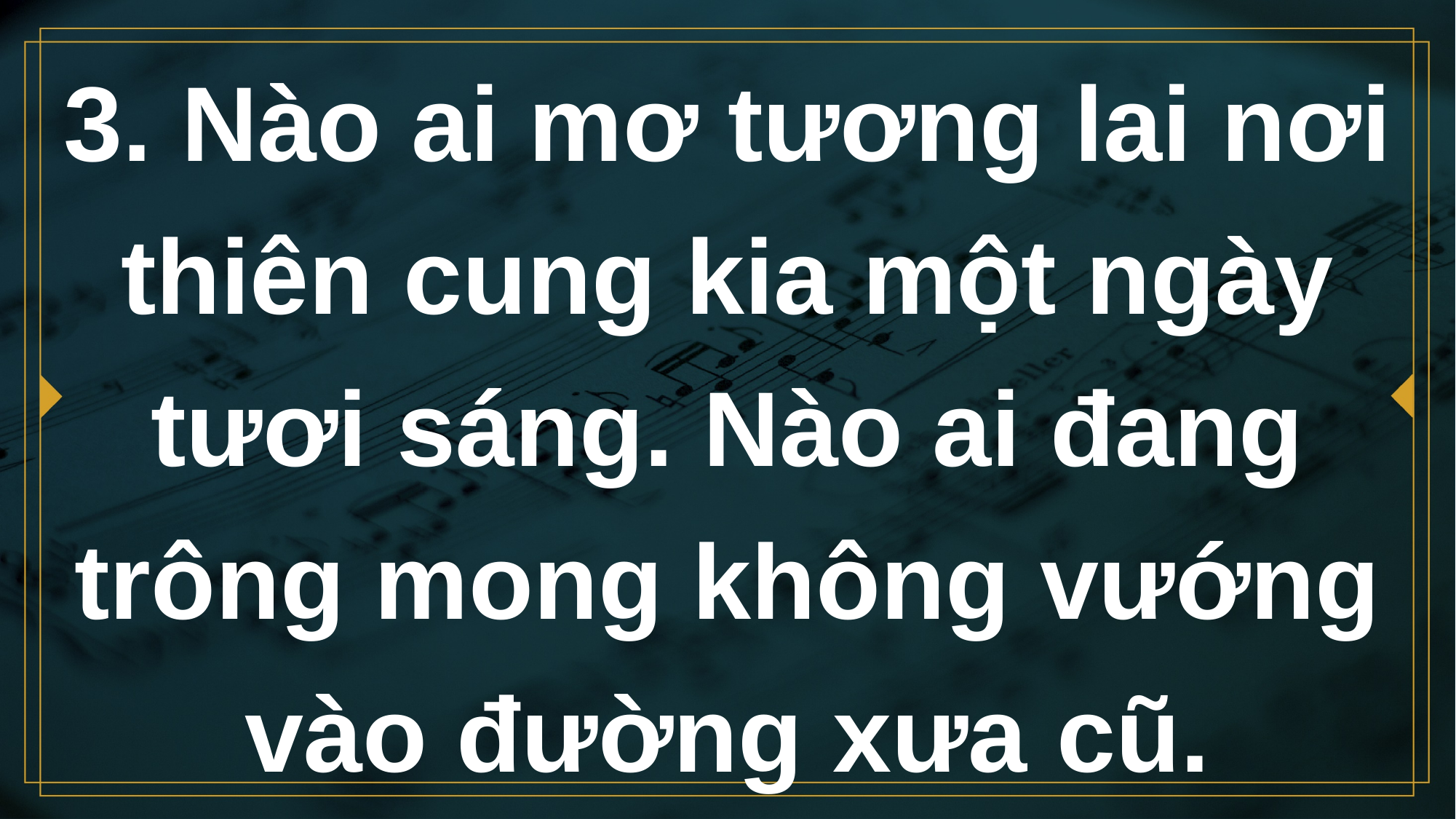

# 3. Nào ai mơ tương lai nơi thiên cung kia một ngày tươi sáng. Nào ai đang trông mong không vướng vào đường xưa cũ.